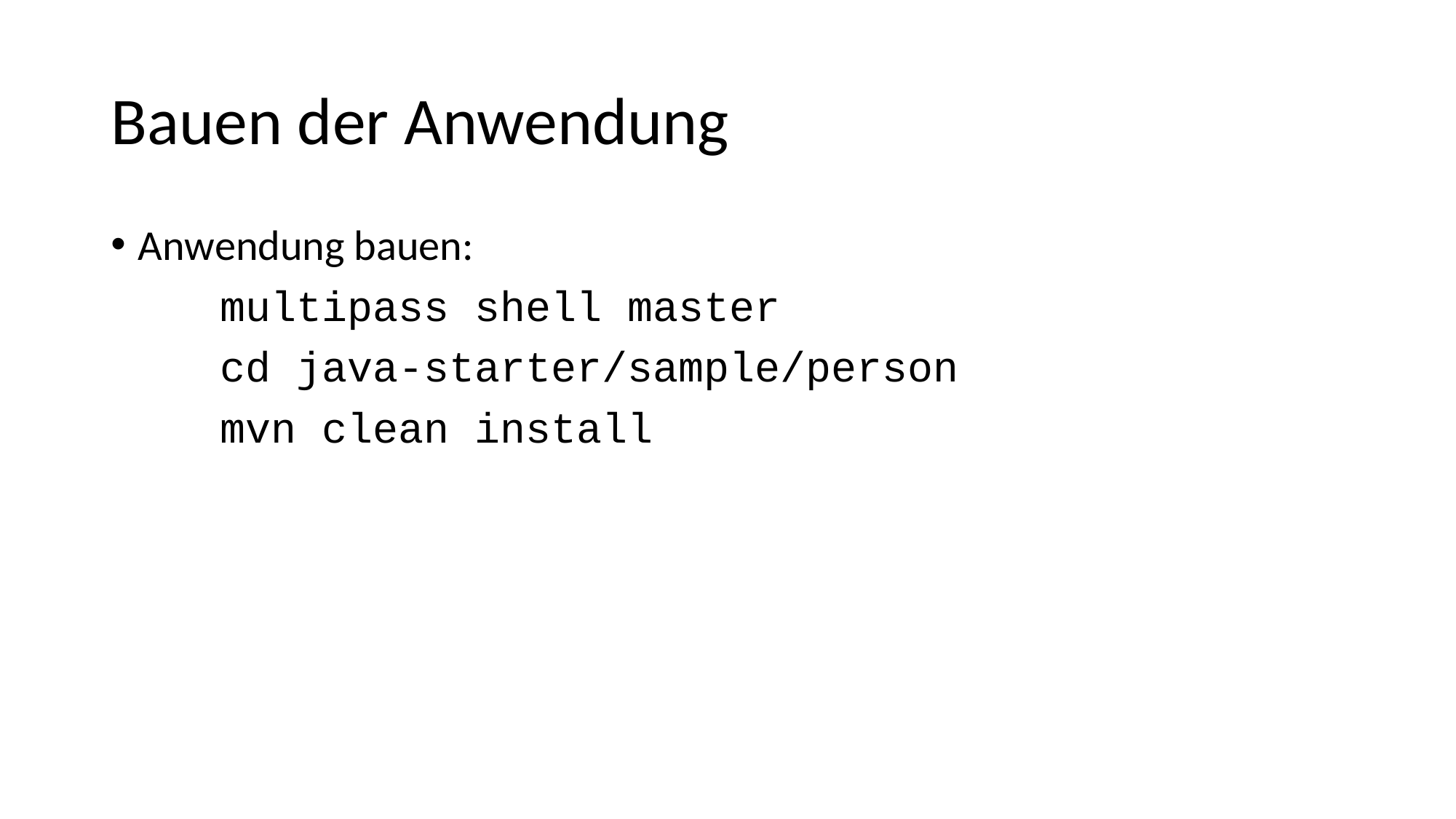

# Bauen der Anwendung
Anwendung bauen:
	multipass shell master
	cd java-starter/sample/person
	mvn clean install